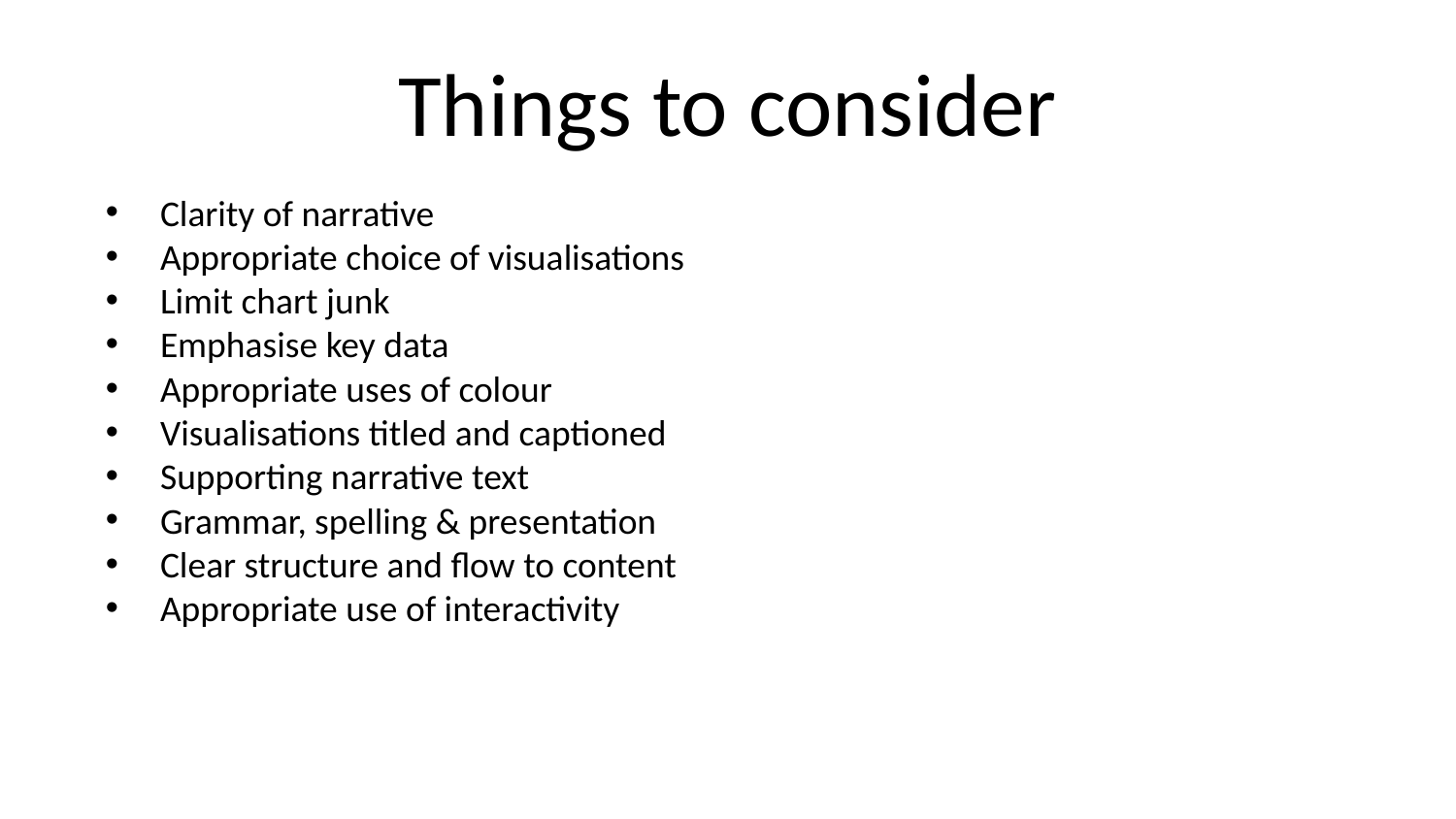

# Things to consider
Clarity of narrative
Appropriate choice of visualisations
Limit chart junk
Emphasise key data
Appropriate uses of colour
Visualisations titled and captioned
Supporting narrative text
Grammar, spelling & presentation
Clear structure and flow to content
Appropriate use of interactivity